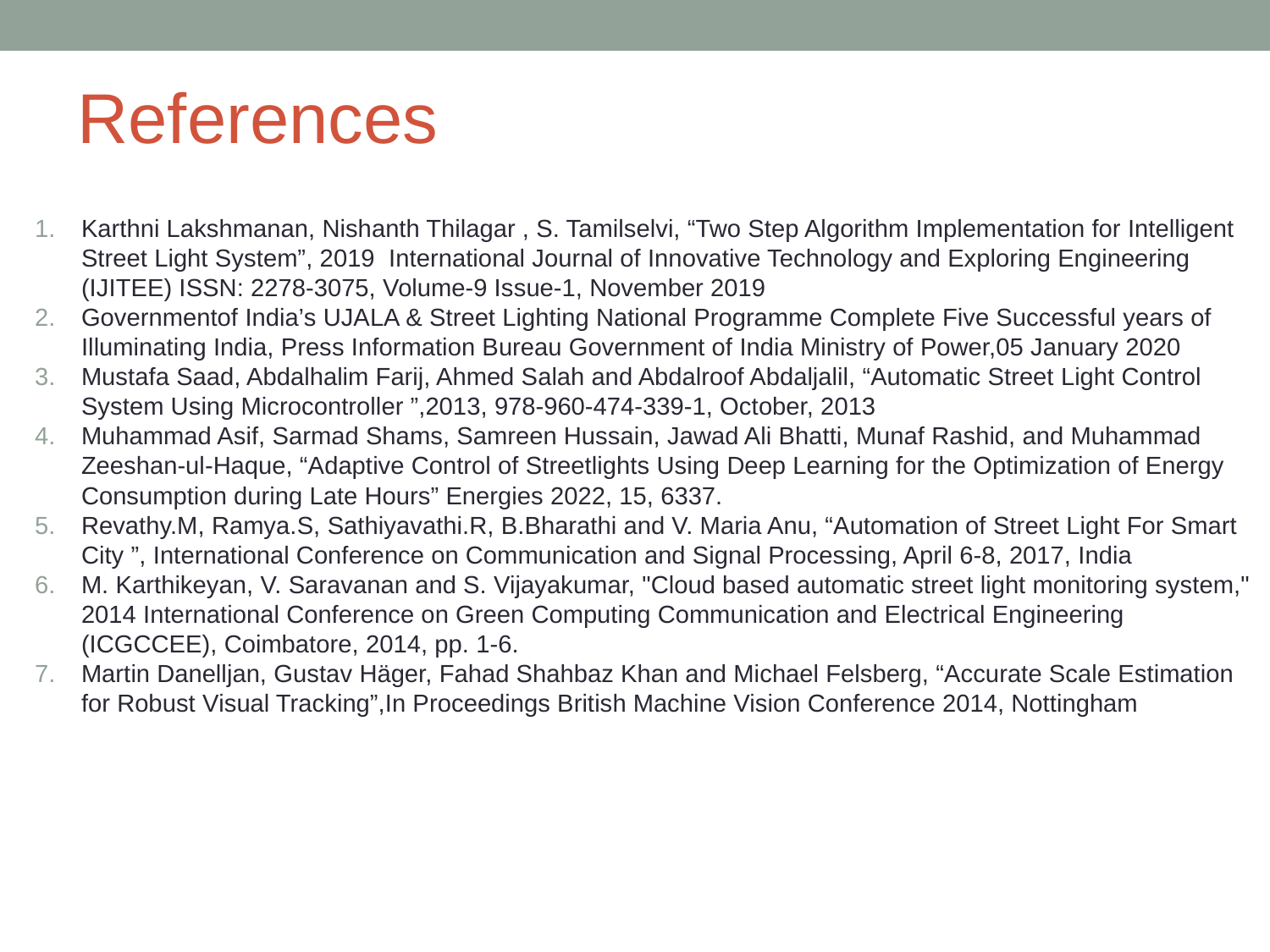

# References
Karthni Lakshmanan, Nishanth Thilagar , S. Tamilselvi, “Two Step Algorithm Implementation for Intelligent Street Light System”, 2019  International Journal of Innovative Technology and Exploring Engineering (IJITEE) ISSN: 2278-3075, Volume-9 Issue-1, November 2019
Governmentof India’s UJALA & Street Lighting National Programme Complete Five Successful years of Illuminating India, Press Information Bureau Government of India Ministry of Power,05 January 2020
Mustafa Saad, Abdalhalim Farij, Ahmed Salah and Abdalroof Abdaljalil, “Automatic Street Light Control System Using Microcontroller ”,2013, 978-960-474-339-1, October, 2013
Muhammad Asif, Sarmad Shams, Samreen Hussain, Jawad Ali Bhatti, Munaf Rashid, and Muhammad Zeeshan-ul-Haque, “Adaptive Control of Streetlights Using Deep Learning for the Optimization of Energy Consumption during Late Hours” Energies 2022, 15, 6337.
Revathy.M, Ramya.S, Sathiyavathi.R, B.Bharathi and V. Maria Anu, “Automation of Street Light For Smart City ”, International Conference on Communication and Signal Processing, April 6-8, 2017, India
M. Karthikeyan, V. Saravanan and S. Vijayakumar, "Cloud based automatic street light monitoring system," 2014 International Conference on Green Computing Communication and Electrical Engineering (ICGCCEE), Coimbatore, 2014, pp. 1-6.
Martin Danelljan, Gustav Häger, Fahad Shahbaz Khan and Michael Felsberg, “Accurate Scale Estimation for Robust Visual Tracking”,In Proceedings British Machine Vision Conference 2014, Nottingham